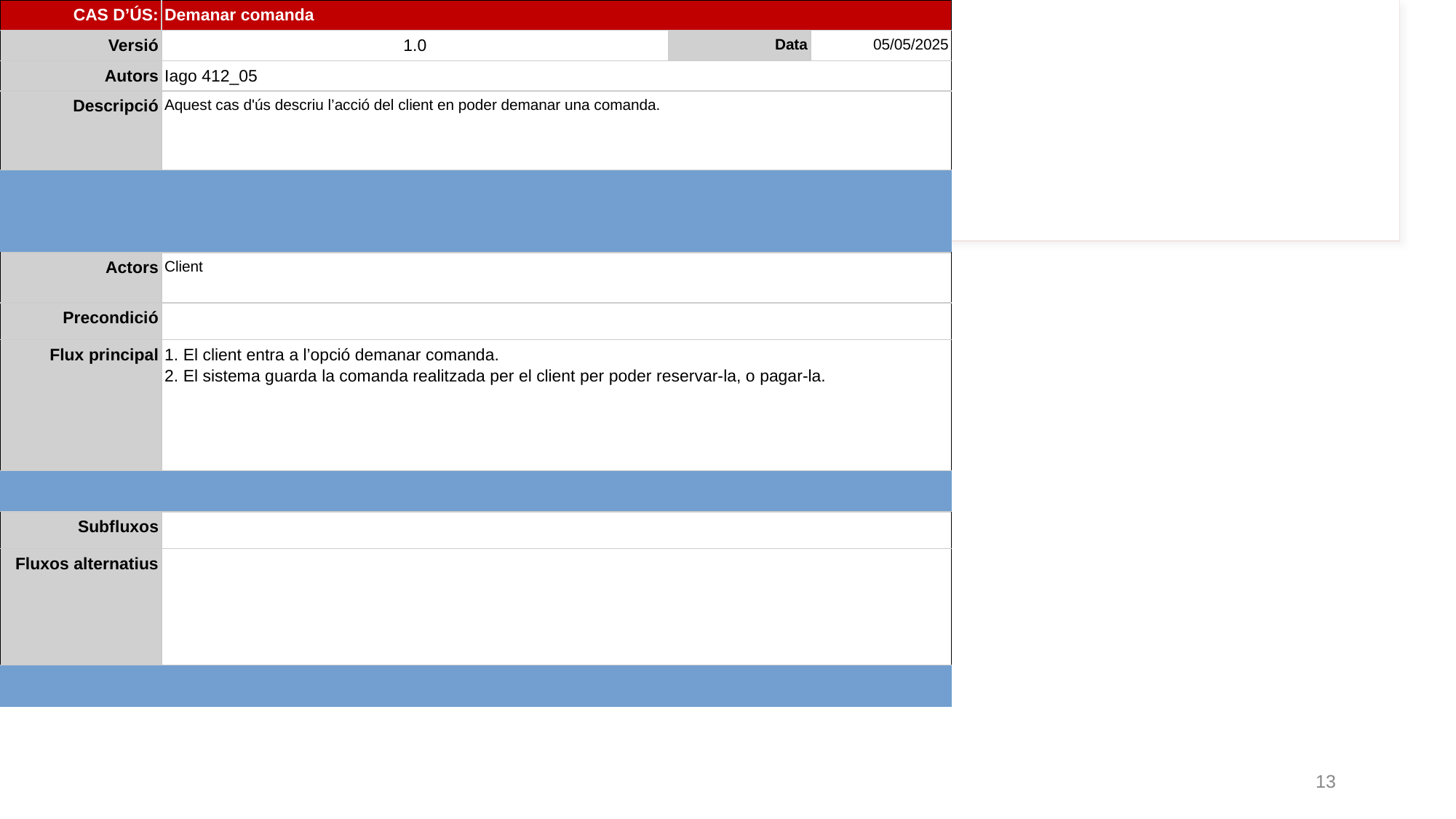

| CAS D’ÚS: | Demanar comanda |  |  |  |  |  |  |  |
| --- | --- | --- | --- | --- | --- | --- | --- | --- |
| Versió | 1.0 |  | Data |  |  | 05/05/2025 |  |  |
| Autors | Iago 412\_05 |  |  |  |  |  |  |  |
| Descripció | Aquest cas d'ús descriu l’acció del client en poder demanar una comanda. |  |  |  |  |  |  |  |
|  |  |  |  |  |  |  |  |  |
|  |  |  |  |  |  |  |  |  |
| Actors | Client |  |  |  |  |  |  |  |
| Precondició |  |  |  |  |  |  |  |  |
| Flux principal | 1. El client entra a l’opció demanar comanda. 2. El sistema guarda la comanda realitzada per el client per poder reservar-la, o pagar-la. |  |  |  |  |  |  |  |
|  |  |  |  |  |  |  |  |  |
| Subfluxos |  |  |  |  |  |  |  |  |
| Fluxos alternatius |  |  |  |  |  |  |  |  |
|  |  |  |  |  |  |  |  |  |
|  |  |  |  |  |  |  |  |  |
|  |  |  |  |  |  |  |  |  |
| Postcondició |  |  |  |  |  |  |  |  |
| Requeriments no funcionals |  |  |  |  |  |  |  |  |
| Prioritat | Normal |  |  |  |  |  |  |  |
| Comentaris |  |  |  |  |  |  |  |  |
13